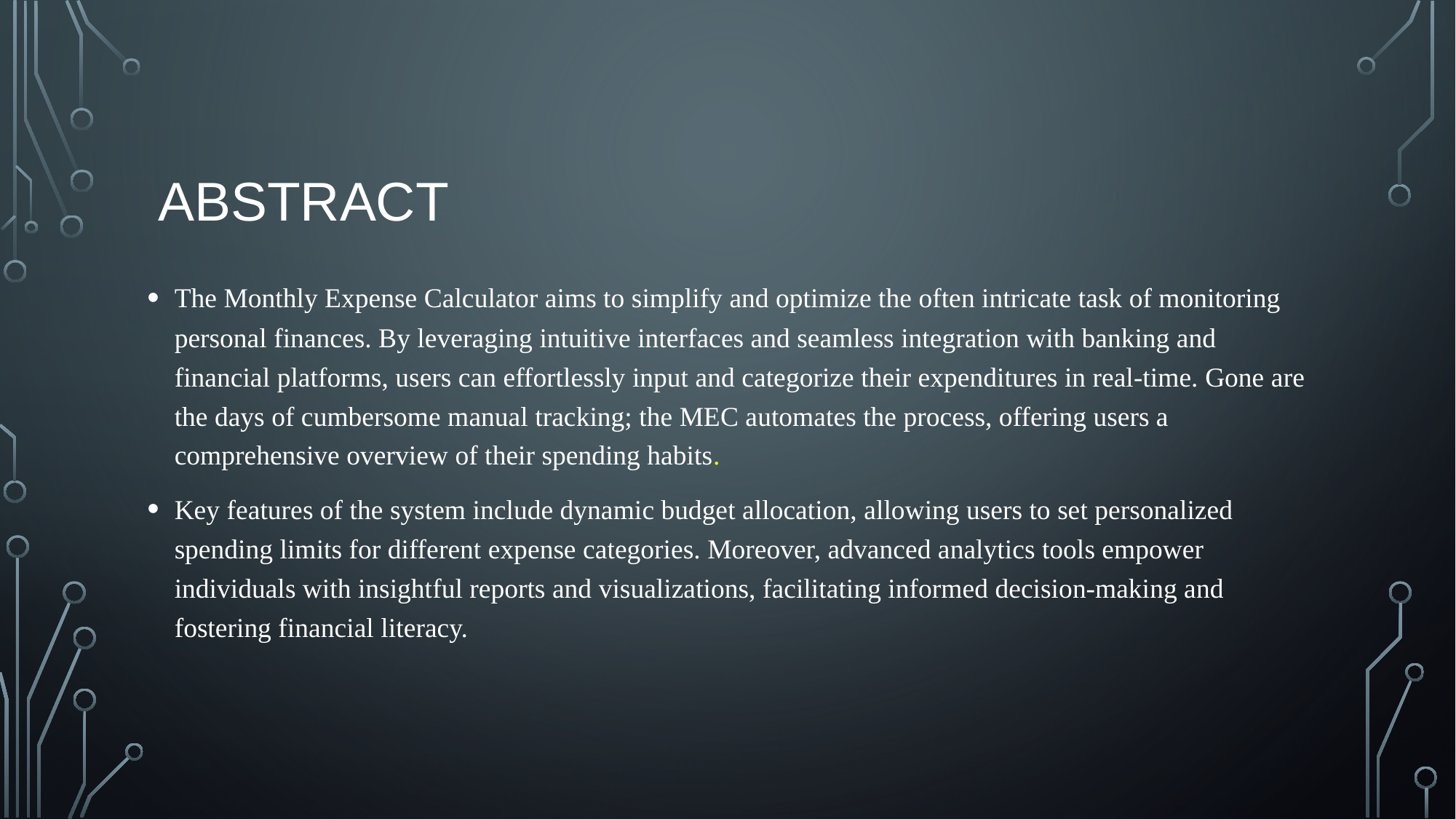

# ABSTRACT
The Monthly Expense Calculator aims to simplify and optimize the often intricate task of monitoring personal finances. By leveraging intuitive interfaces and seamless integration with banking and financial platforms, users can effortlessly input and categorize their expenditures in real-time. Gone are the days of cumbersome manual tracking; the MEC automates the process, offering users a comprehensive overview of their spending habits.
Key features of the system include dynamic budget allocation, allowing users to set personalized spending limits for different expense categories. Moreover, advanced analytics tools empower individuals with insightful reports and visualizations, facilitating informed decision-making and fostering financial literacy.